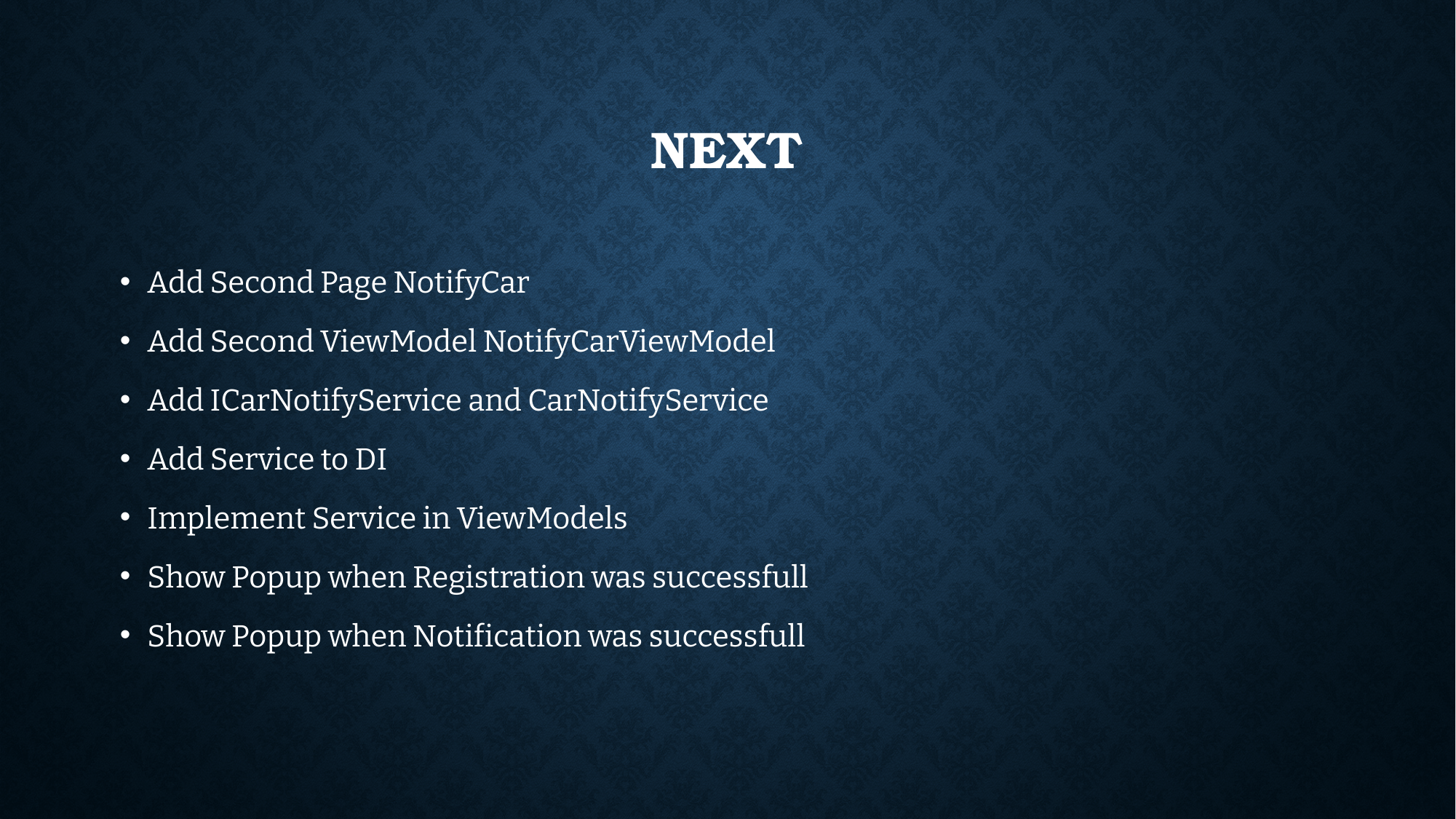

# Next
Add Second Page NotifyCar
Add Second ViewModel NotifyCarViewModel
Add ICarNotifyService and CarNotifyService
Add Service to DI
Implement Service in ViewModels
Show Popup when Registration was successfull
Show Popup when Notification was successfull